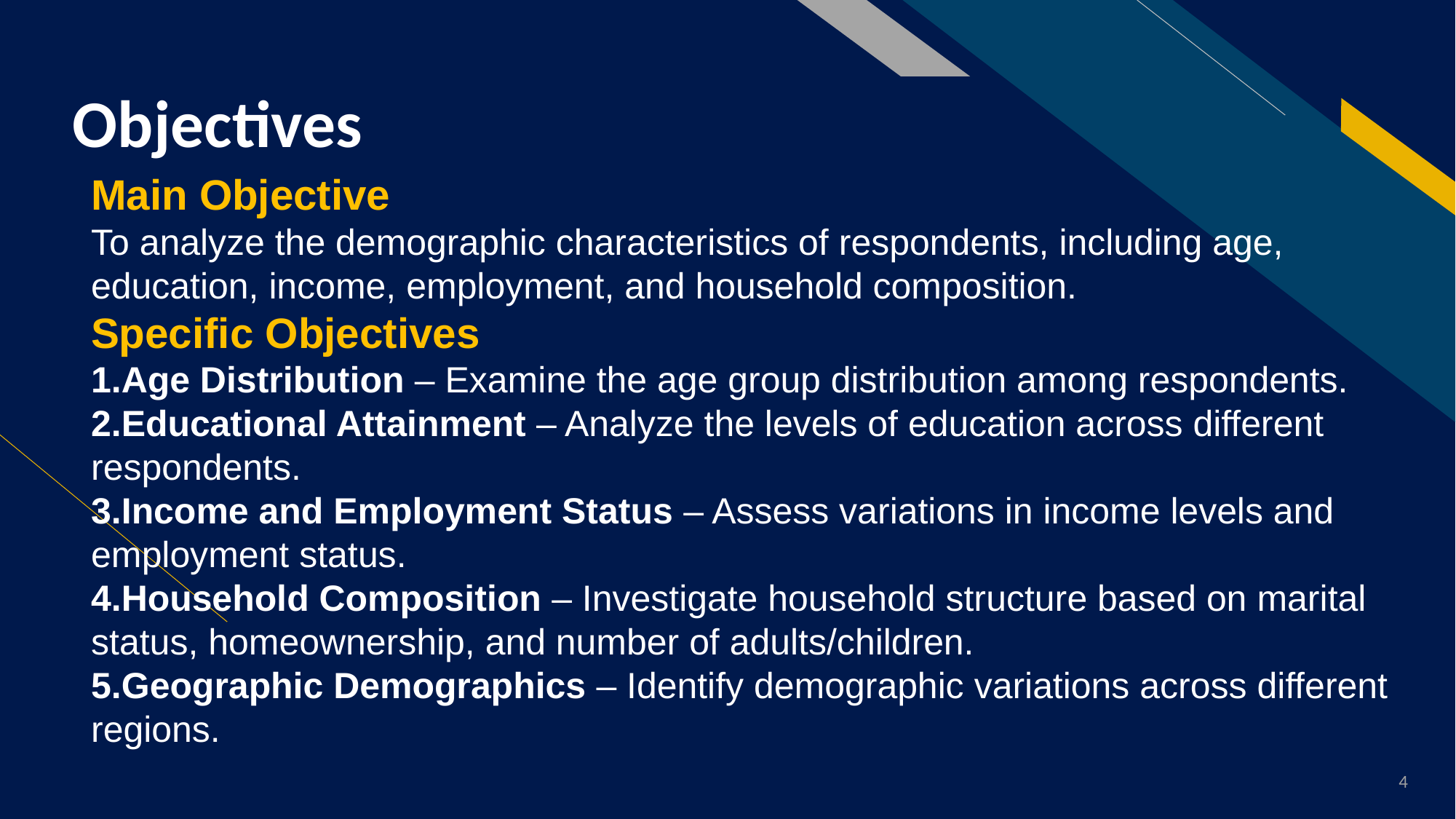

# Objectives

Main Objective
To analyze the demographic characteristics of respondents, including age, education, income, employment, and household composition.
Specific Objectives
Age Distribution – Examine the age group distribution among respondents.
Educational Attainment – Analyze the levels of education across different respondents.
Income and Employment Status – Assess variations in income levels and employment status.
Household Composition – Investigate household structure based on marital status, homeownership, and number of adults/children.
Geographic Demographics – Identify demographic variations across different regions.

4